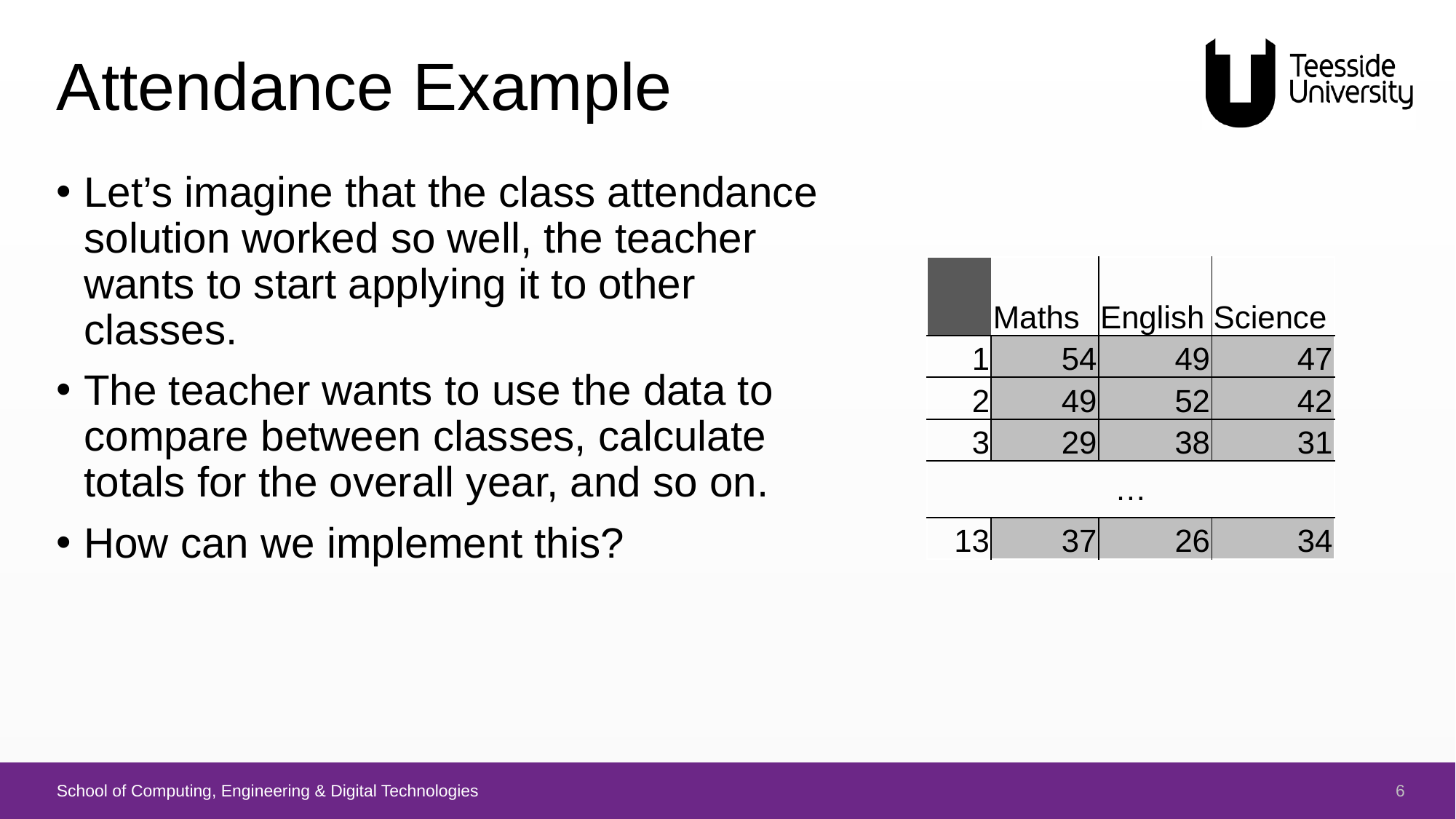

# Attendance Example
Let’s imagine that the class attendance solution worked so well, the teacher wants to start applying it to other classes.
The teacher wants to use the data to compare between classes, calculate totals for the overall year, and so on.
How can we implement this?
|  | Maths | English | Science |
| --- | --- | --- | --- |
| 1 | 54 | 49 | 47 |
| 2 | 49 | 52 | 42 |
| 3 | 29 | 38 | 31 |
| … |  |  |  |
| 13 | 37 | 26 | 34 |
6
School of Computing, Engineering & Digital Technologies